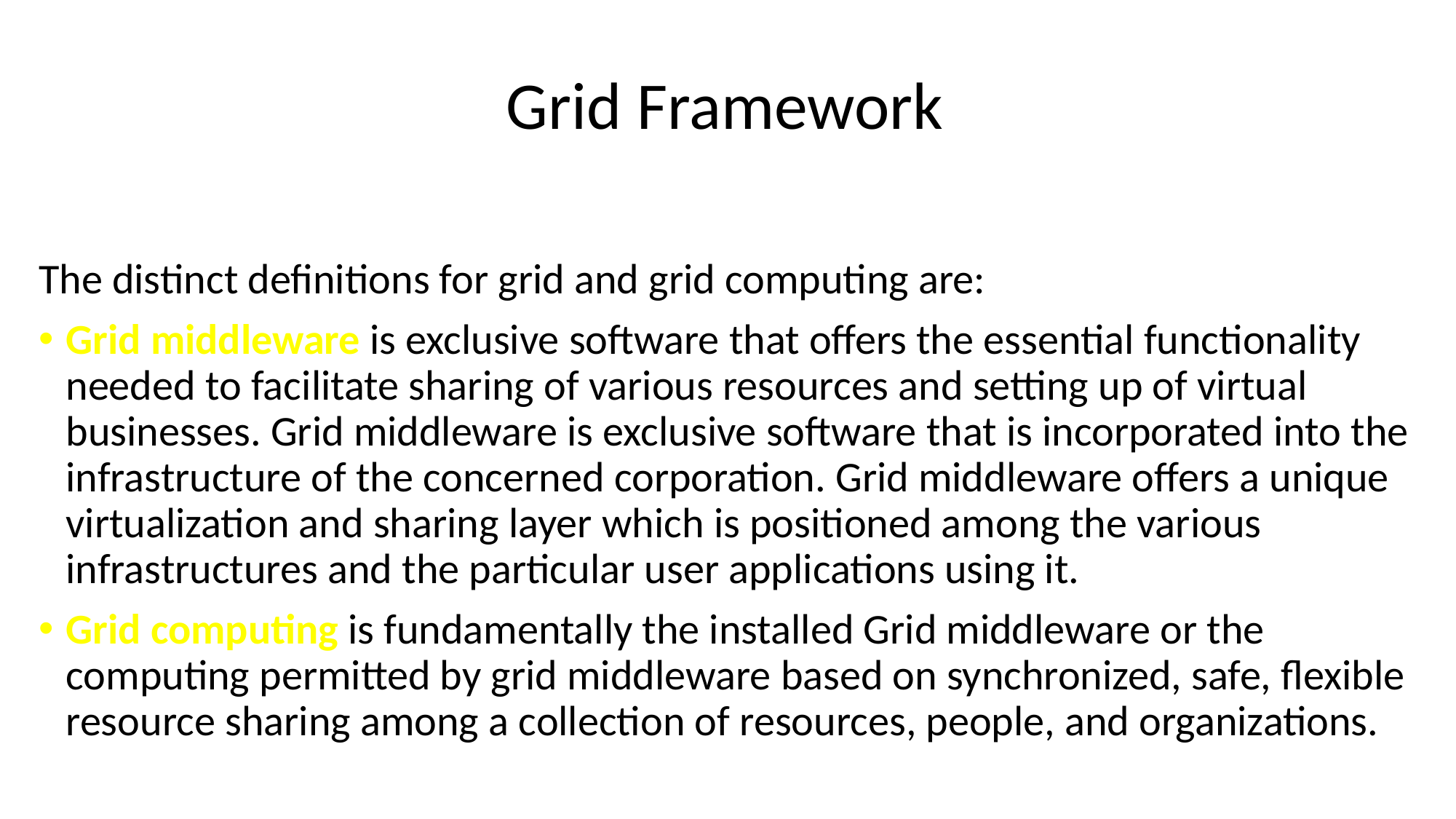

# Grid Framework

The distinct definitions for grid and grid computing are:
Grid middleware is exclusive software that offers the essential functionality needed to facilitate sharing of various resources and setting up of virtual businesses. Grid middleware is exclusive software that is incorporated into the infrastructure of the concerned corporation. Grid middleware offers a unique virtualization and sharing layer which is positioned among the various infrastructures and the particular user applications using it.
Grid computing is fundamentally the installed Grid middleware or the computing permitted by grid middleware based on synchronized, safe, flexible resource sharing among a collection of resources, people, and organizations.